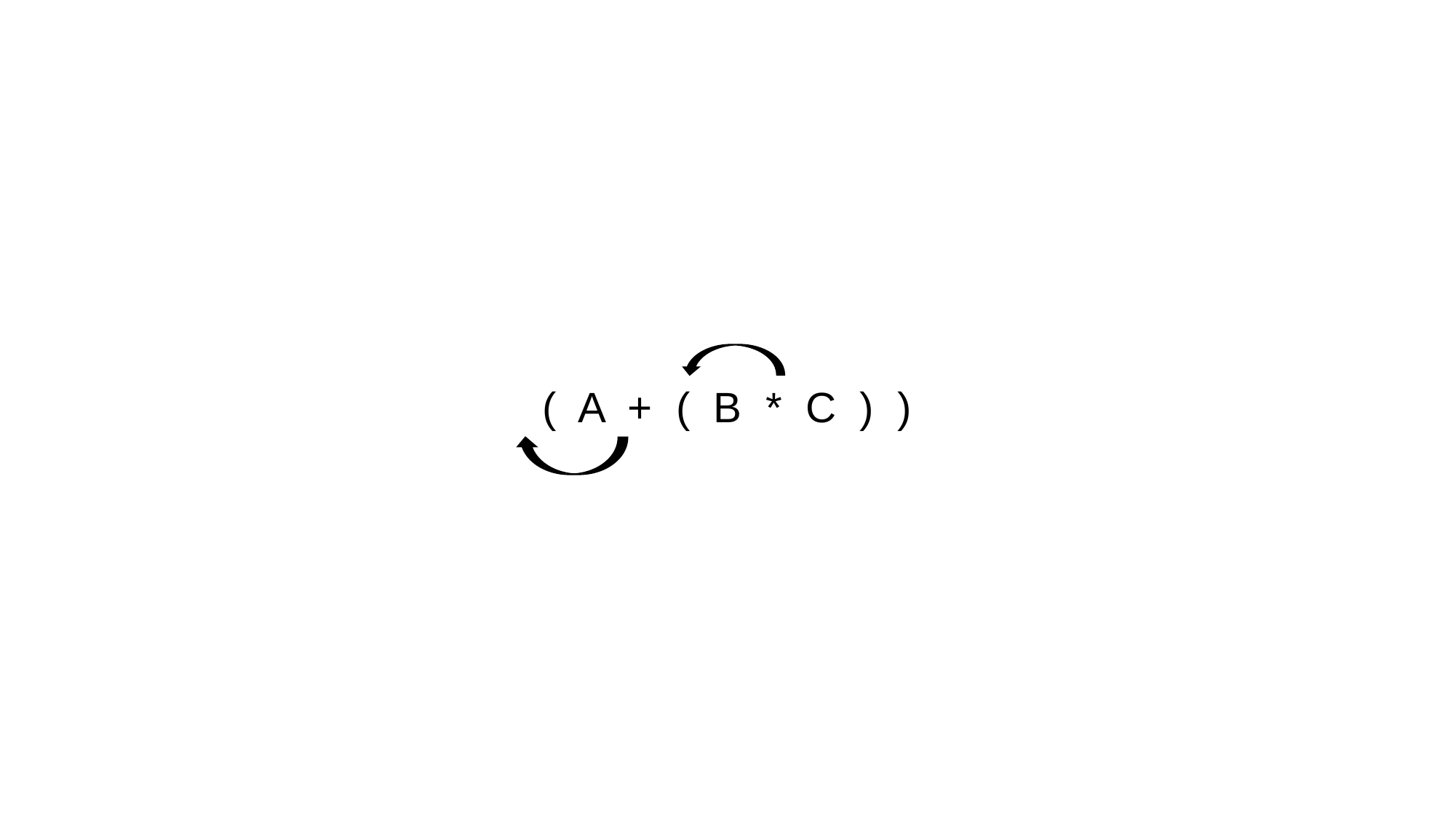

(  A  +  (  B  *  C  )  )